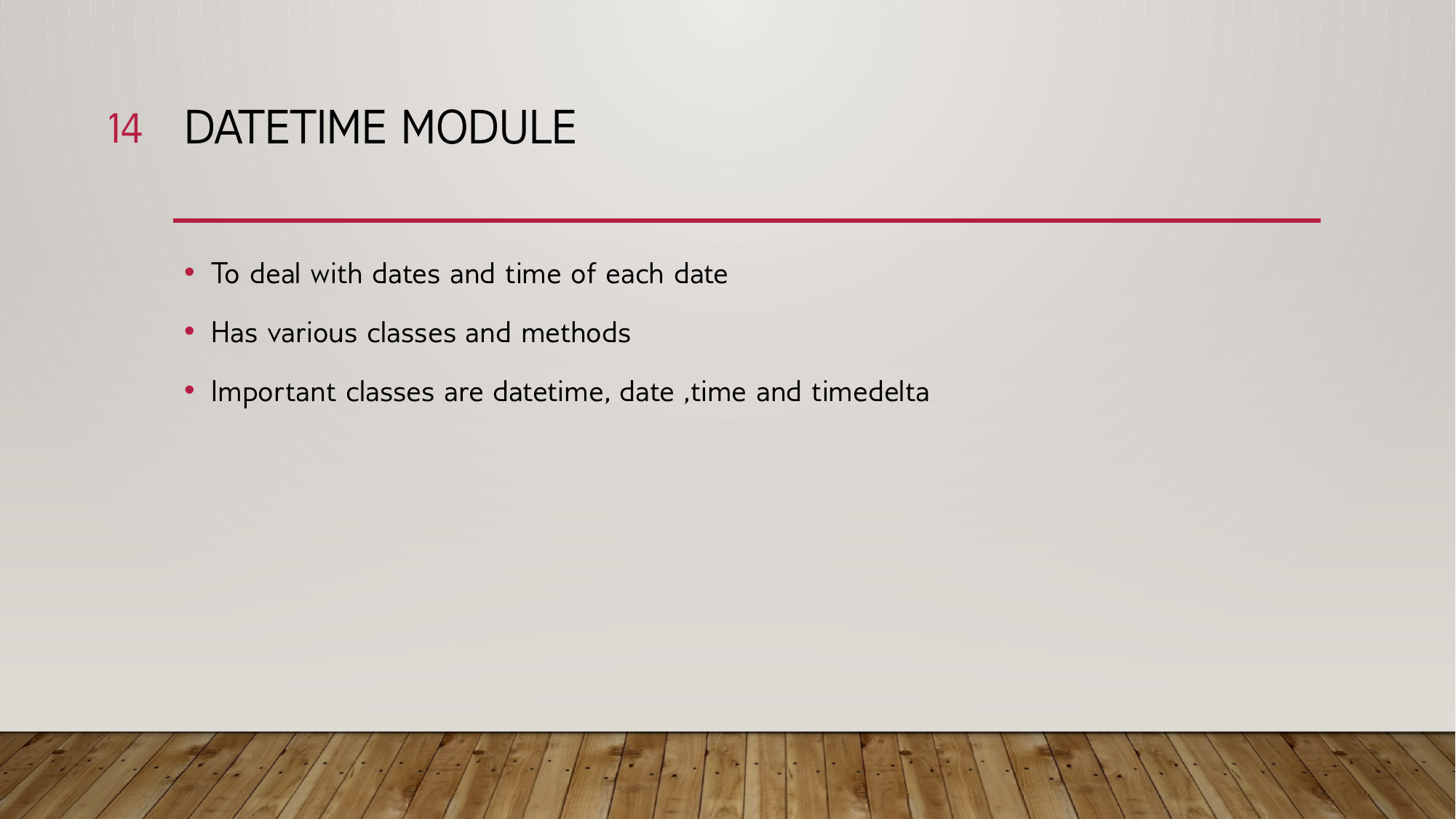

14
# Datetime module
To deal with dates and time of each date
Has various classes and methods
Important classes are datetime, date ,time and timedelta